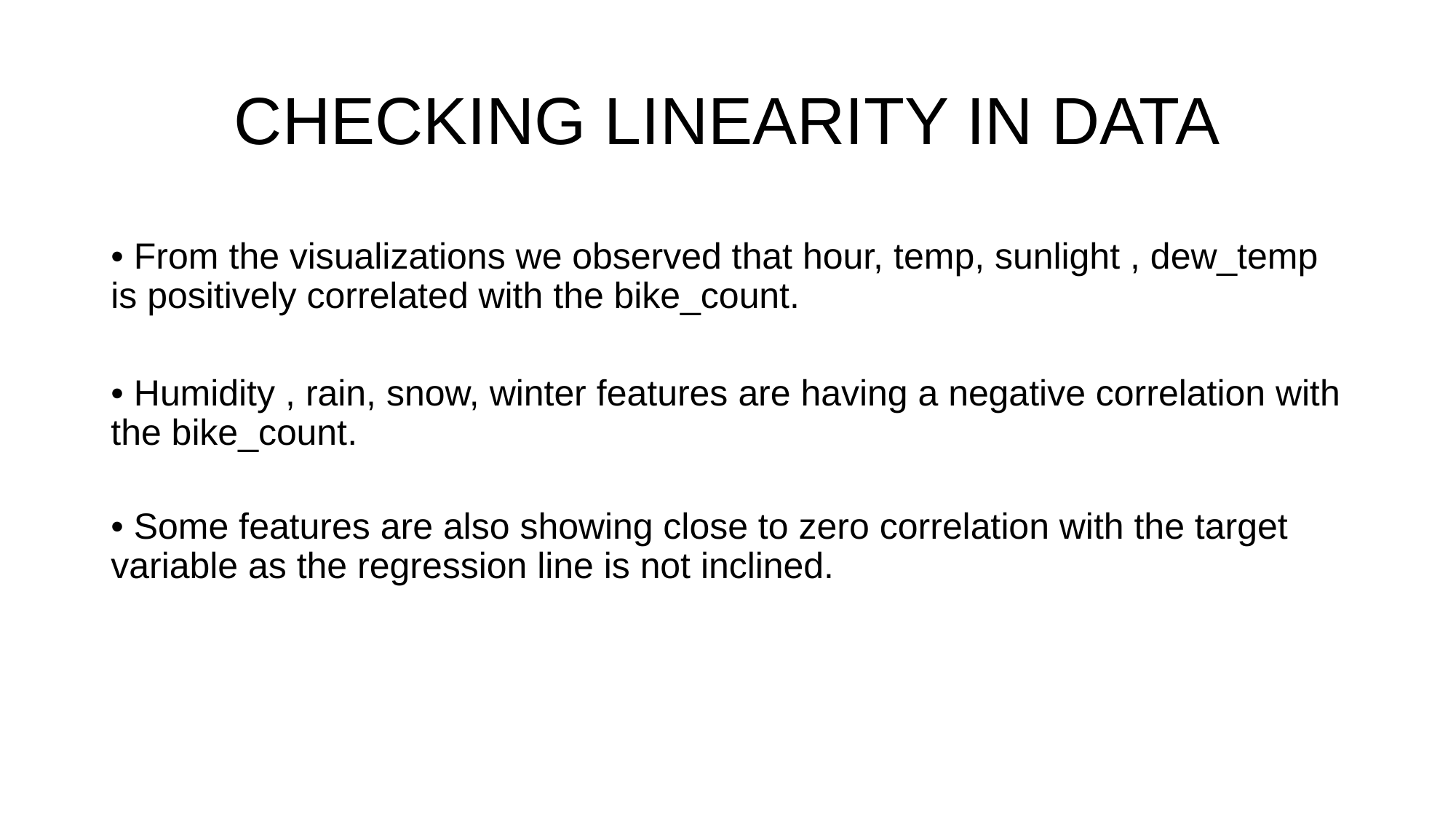

# CHECKING LINEARITY IN DATA
• From the visualizations we observed that hour, temp, sunlight , dew_temp is positively correlated with the bike_count.
• Humidity , rain, snow, winter features are having a negative correlation with the bike_count.
• Some features are also showing close to zero correlation with the target variable as the regression line is not inclined.